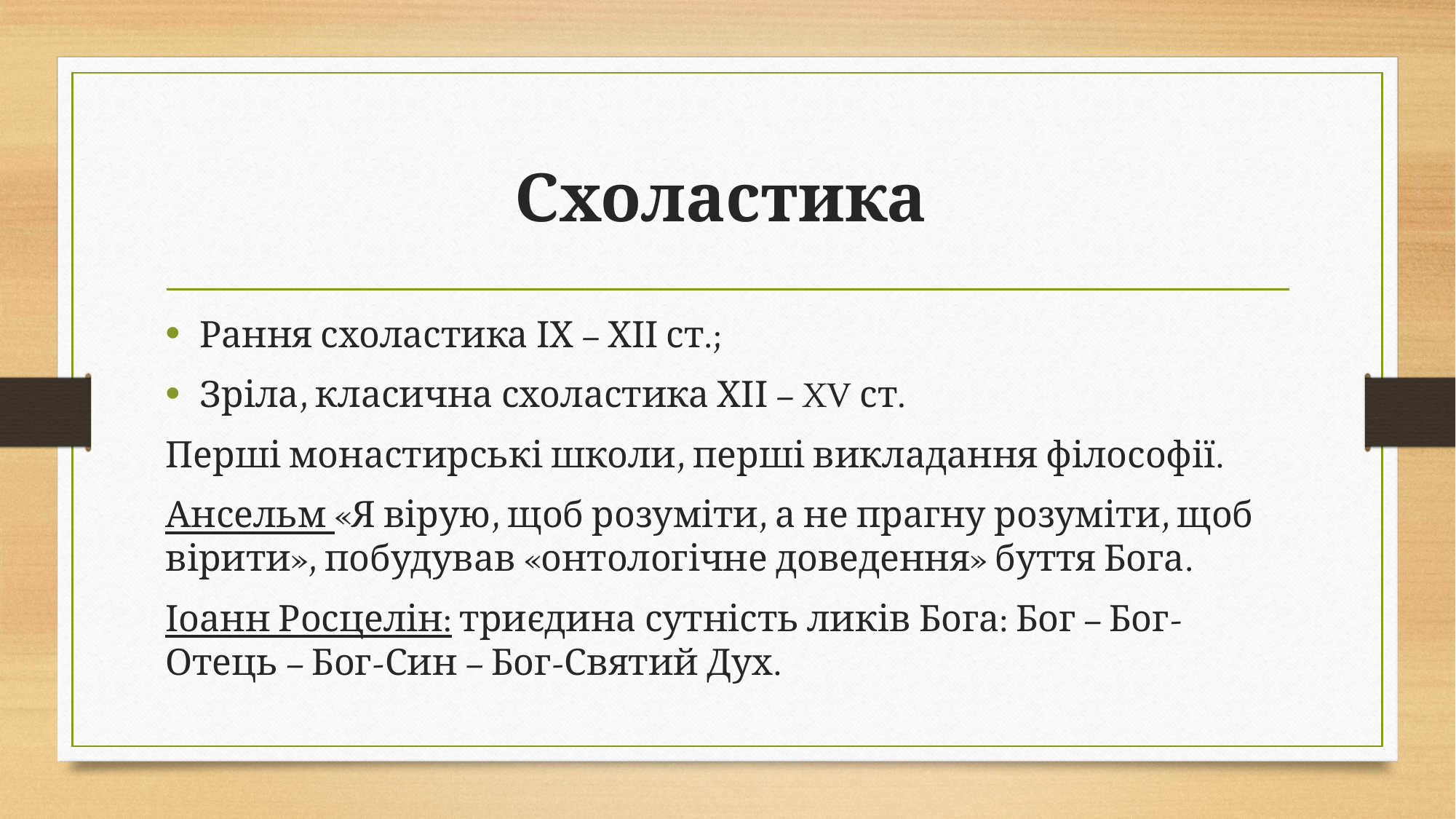

# Схоластика
Рання схоластика ІХ – ХІІ ст.;
Зріла, класична схоластика ХІІ – XV ст.
Перші монастирські школи, перші викладання філософії.
Ансельм «Я вірую, щоб розуміти, а не прагну розуміти, щоб вірити», побудував «онтологічне доведення» буття Бога.
Іоанн Росцелін: триєдина сутність ликів Бога: Бог – Бог-Отець – Бог-Син – Бог-Святий Дух.